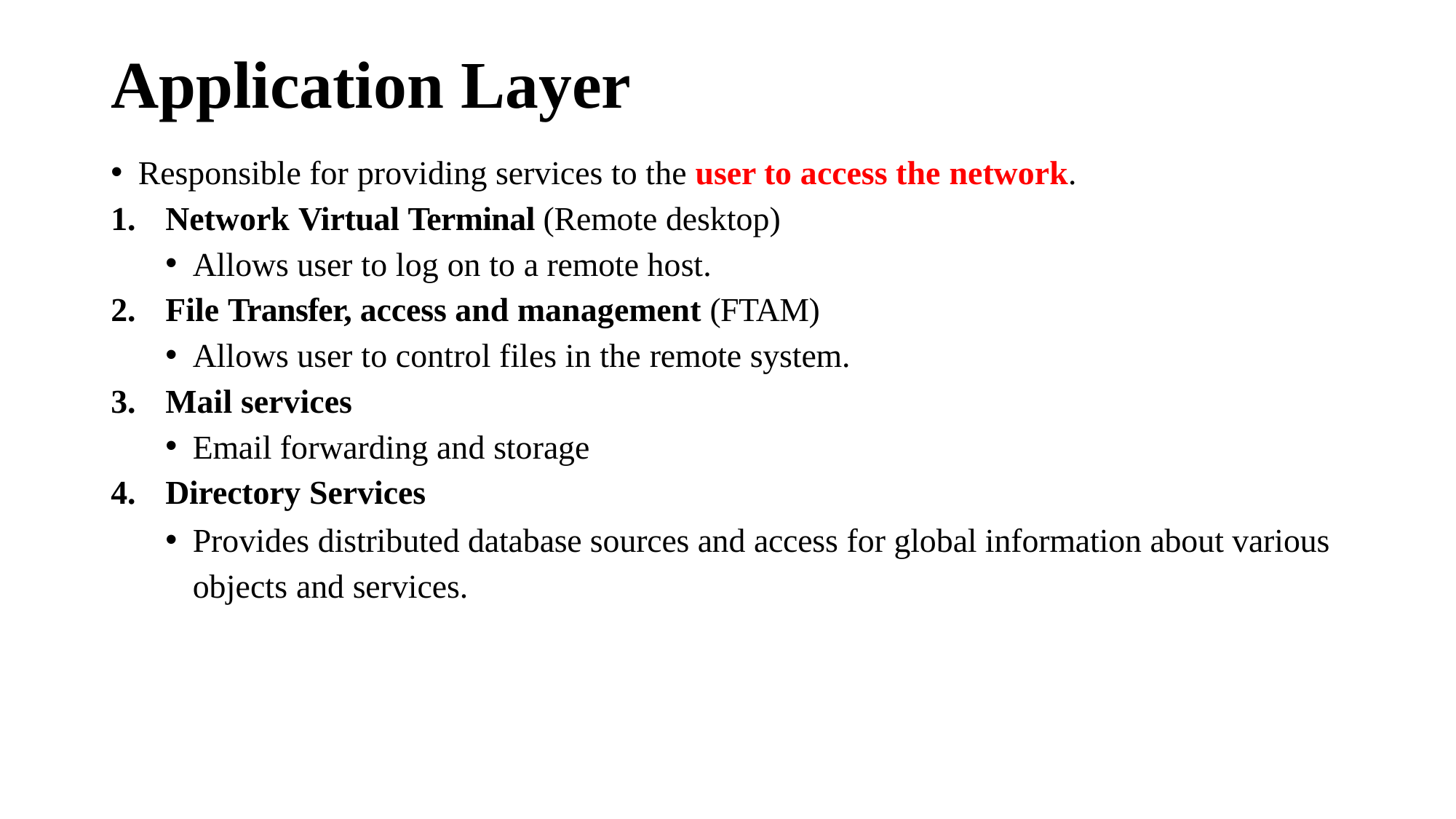

# Application Layer
Responsible for providing services to the user to access the network.
Network Virtual Terminal (Remote desktop)
Allows user to log on to a remote host.
File Transfer, access and management (FTAM)
Allows user to control files in the remote system.
Mail services
Email forwarding and storage
Directory Services
Provides distributed database sources and access for global information about various  objects and services.